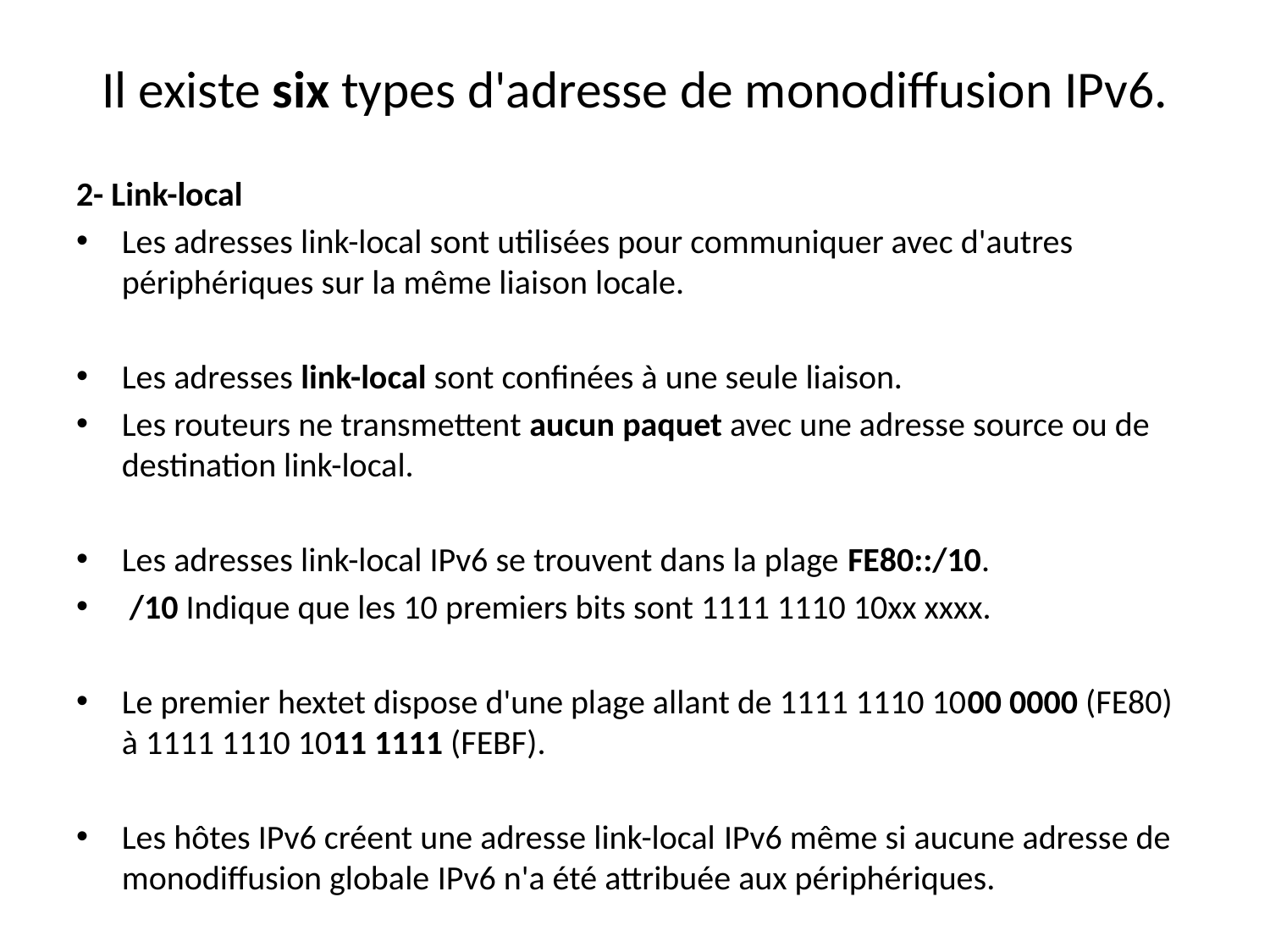

# Il existe six types d'adresse de monodiffusion IPv6.
2- Link-local
Les adresses link-local sont utilisées pour communiquer avec d'autres périphériques sur la même liaison locale.

Les adresses link-local sont confinées à une seule liaison.
Les routeurs ne transmettent aucun paquet avec une adresse source ou de destination link-local.

Les adresses link-local IPv6 se trouvent dans la plage FE80::/10.
 /10 Indique que les 10 premiers bits sont 1111 1110 10xx xxxx.

Le premier hextet dispose d'une plage allant de 1111 1110 1000 0000 (FE80) à 1111 1110 1011 1111 (FEBF).

Les hôtes IPv6 créent une adresse link-local IPv6 même si aucune adresse de monodiffusion globale IPv6 n'a été attribuée aux périphériques.